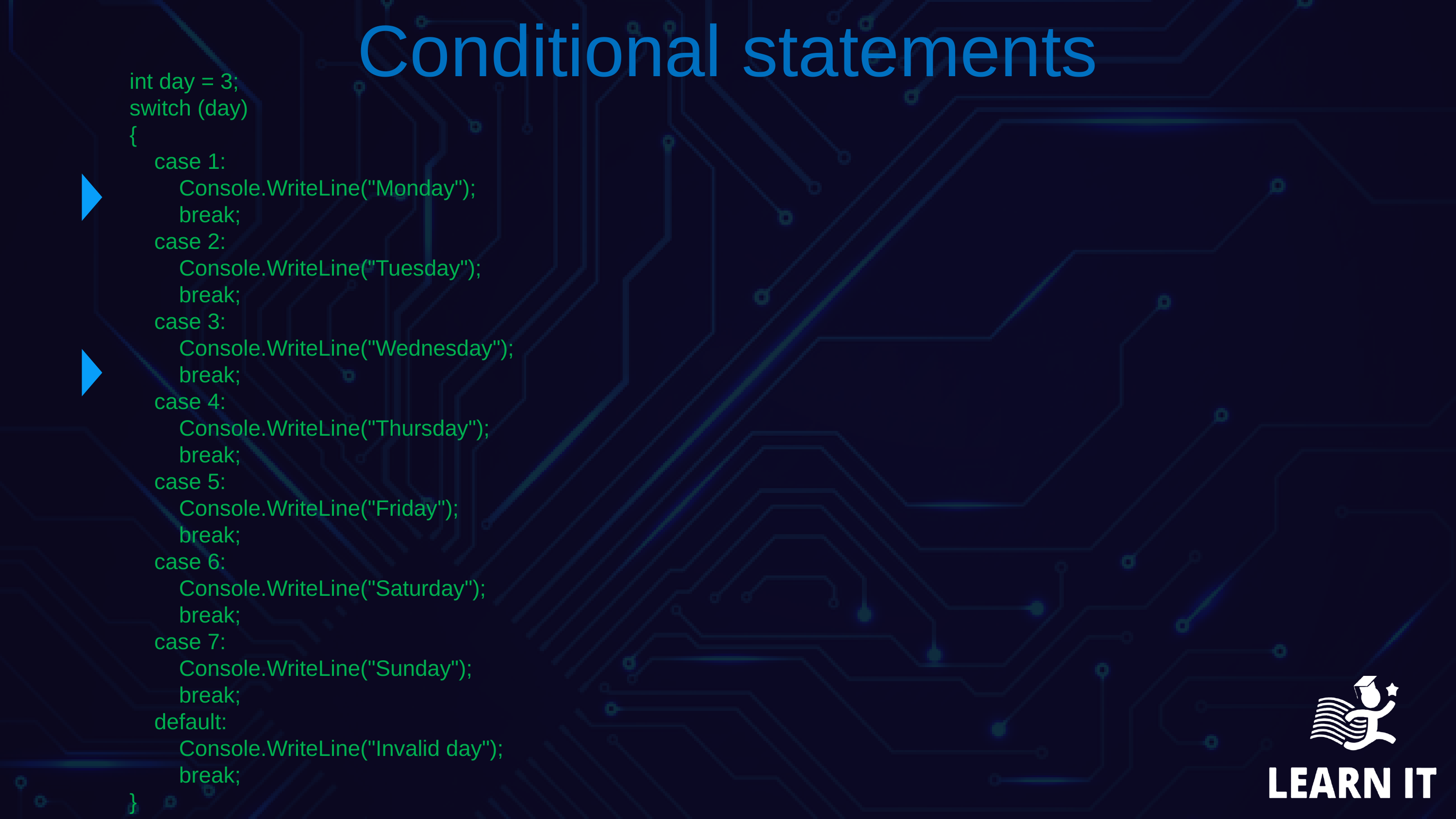

condition ? value_if_true : value_if_false;
Conditional statements
int day = 3;
switch (day)
{
    case 1:
        Console.WriteLine("Monday");
        break;
    case 2:
        Console.WriteLine("Tuesday");
        break;
    case 3:
        Console.WriteLine("Wednesday");
        break;
    case 4:
        Console.WriteLine("Thursday");
        break;
    case 5:
        Console.WriteLine("Friday");
        break;
    case 6:
        Console.WriteLine("Saturday");
        break;
    case 7:
        Console.WriteLine("Sunday");
        break;
    default:
        Console.WriteLine("Invalid day");
        break;
}